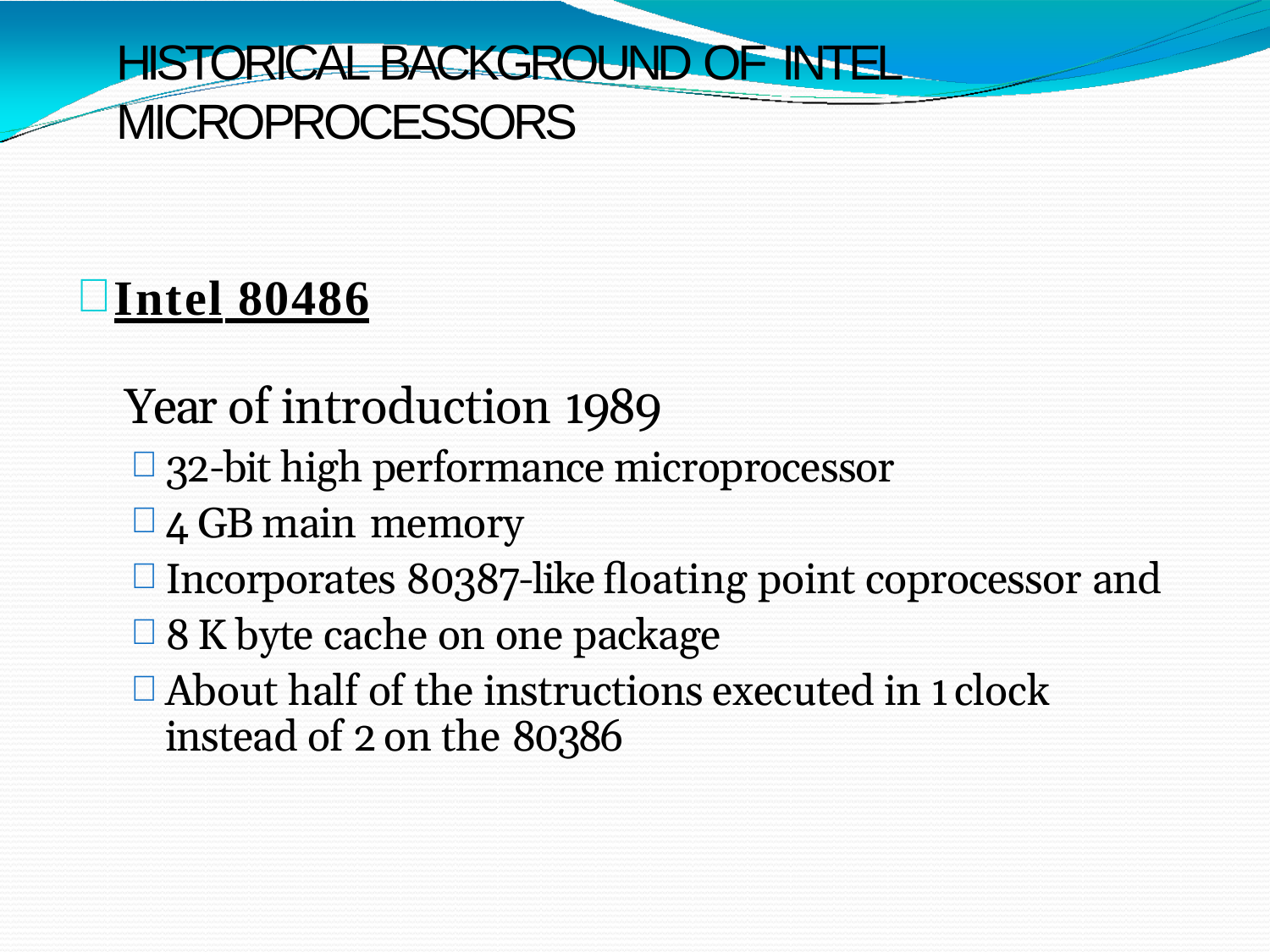

# Historical Background of Intel  Microprocessors
Intel 80486

Year of introduction 1989
32-bit high performance microprocessor
4 GB main memory
Incorporates 80387-like floating point coprocessor and
8 K byte cache on one package
About half of the instructions executed in 1 clock  instead of 2 on the 80386